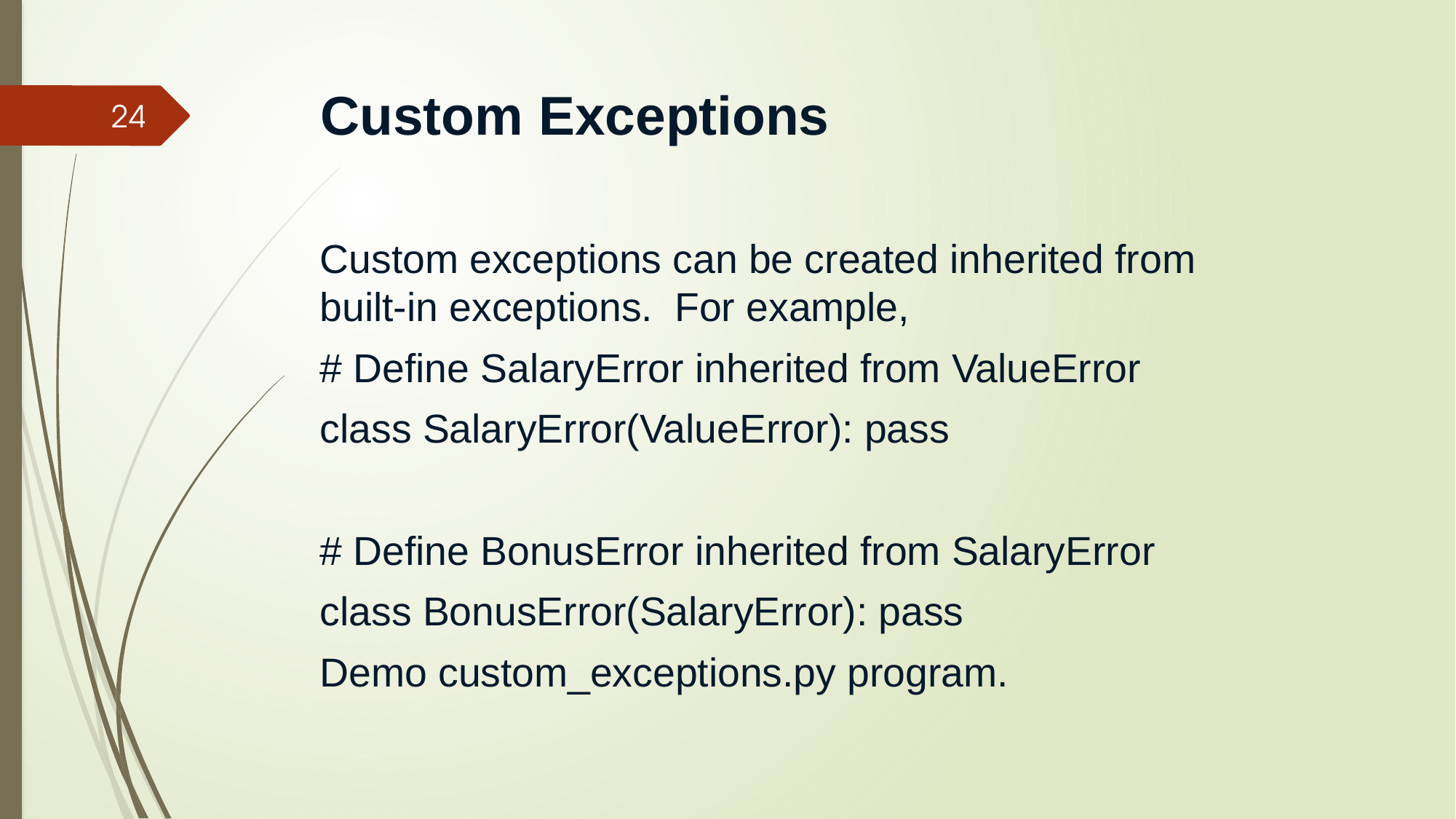

# Custom Exceptions
24
Custom exceptions can be created inherited from built-in exceptions.  For example,
# Define SalaryError inherited from ValueError
class SalaryError(ValueError): pass

# Define BonusError inherited from SalaryError
class BonusError(SalaryError): pass
Demo custom_exceptions.py program.